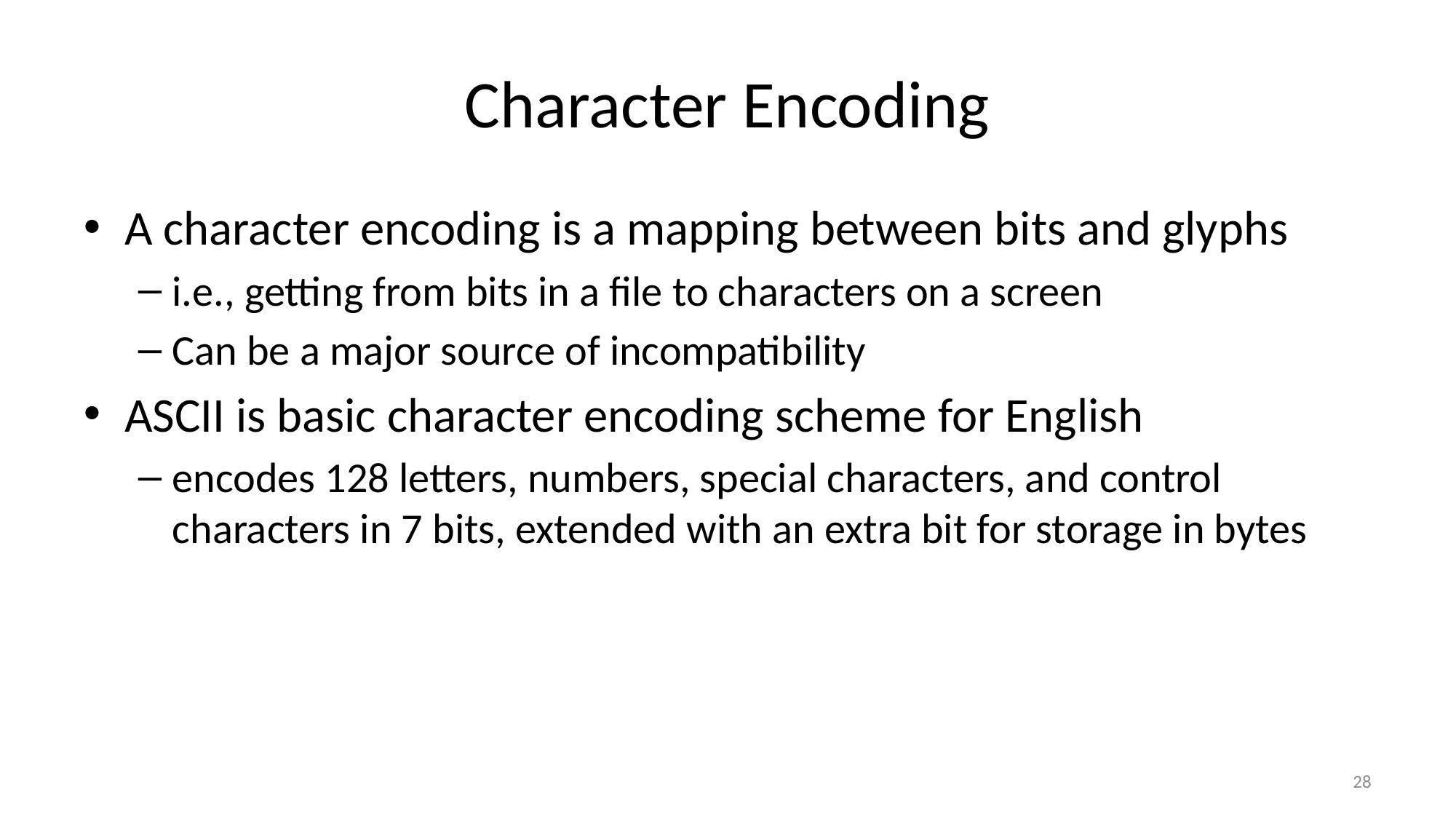

# Character Encoding
A character encoding is a mapping between bits and glyphs
i.e., getting from bits in a file to characters on a screen
Can be a major source of incompatibility
ASCII is basic character encoding scheme for English
encodes 128 letters, numbers, special characters, and control characters in 7 bits, extended with an extra bit for storage in bytes
28